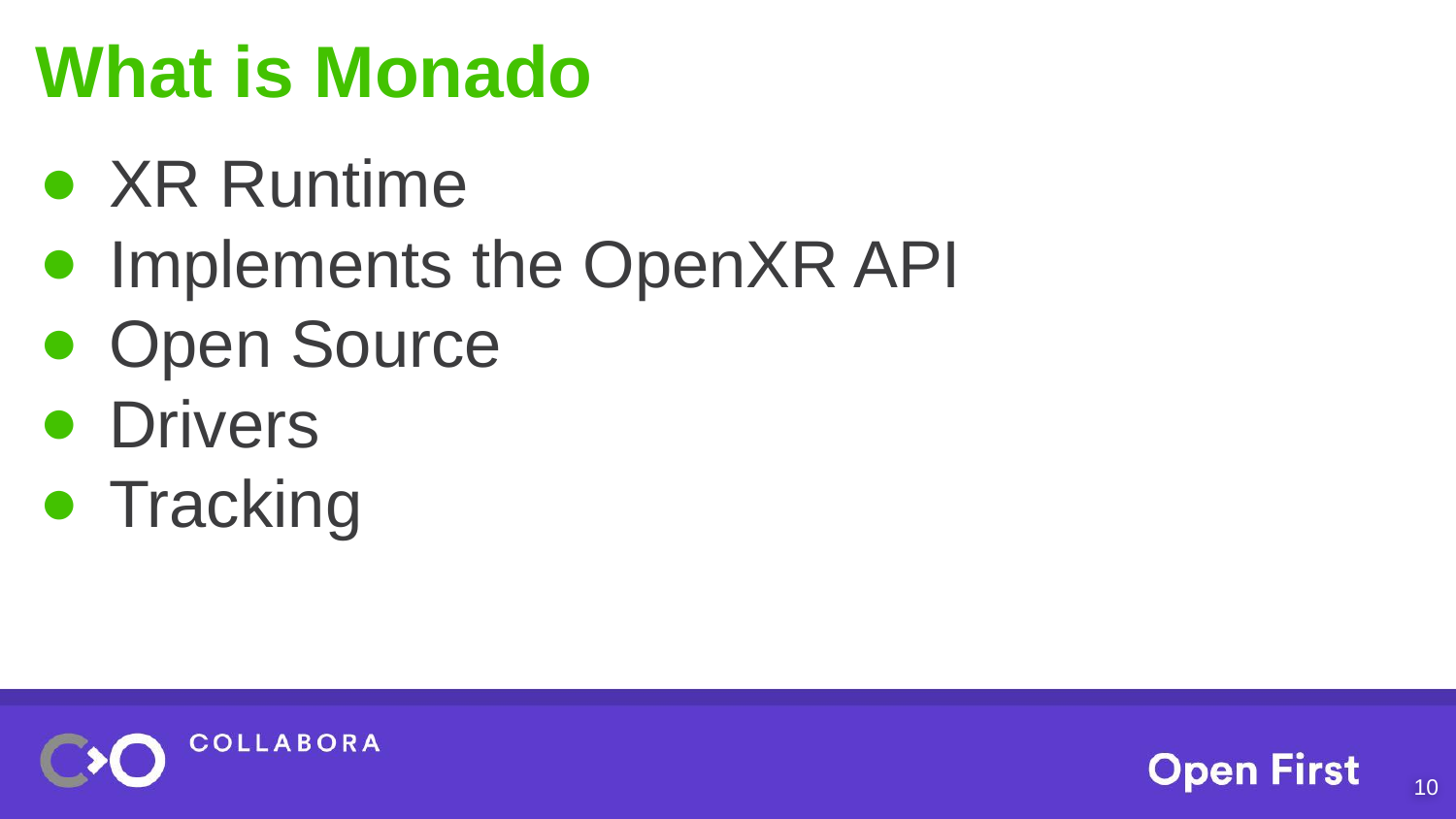

# What is Monado
XR Runtime
Implements the OpenXR API
Open Source
Drivers
Tracking